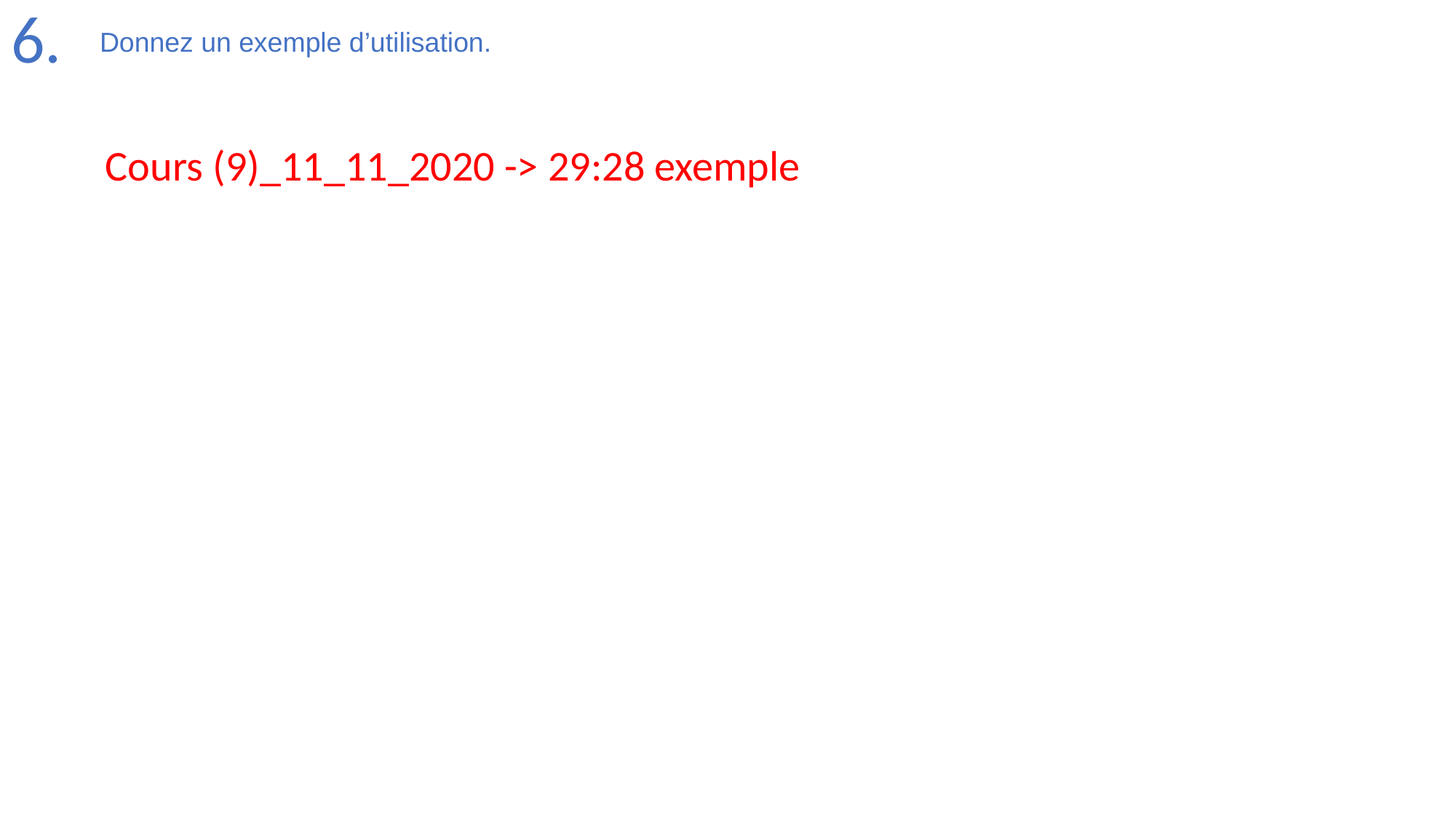

# 6.
Donnez un exemple d’utilisation.
Cours (9)_11_11_2020 -> 29:28 exemple